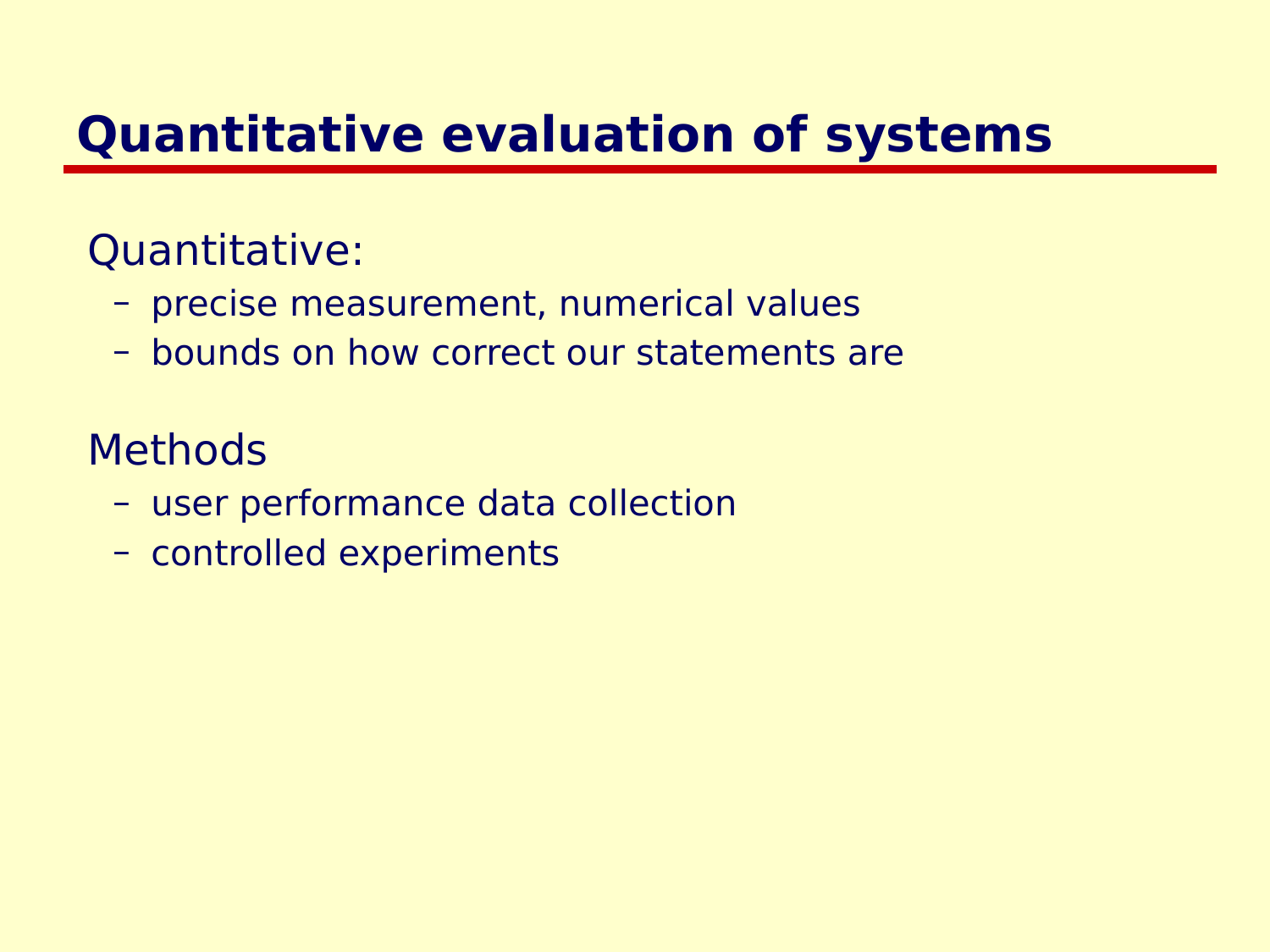

# Quantitative evaluation of systems
Quantitative:
precise measurement, numerical values
bounds on how correct our statements are
Methods
user performance data collection
controlled experiments